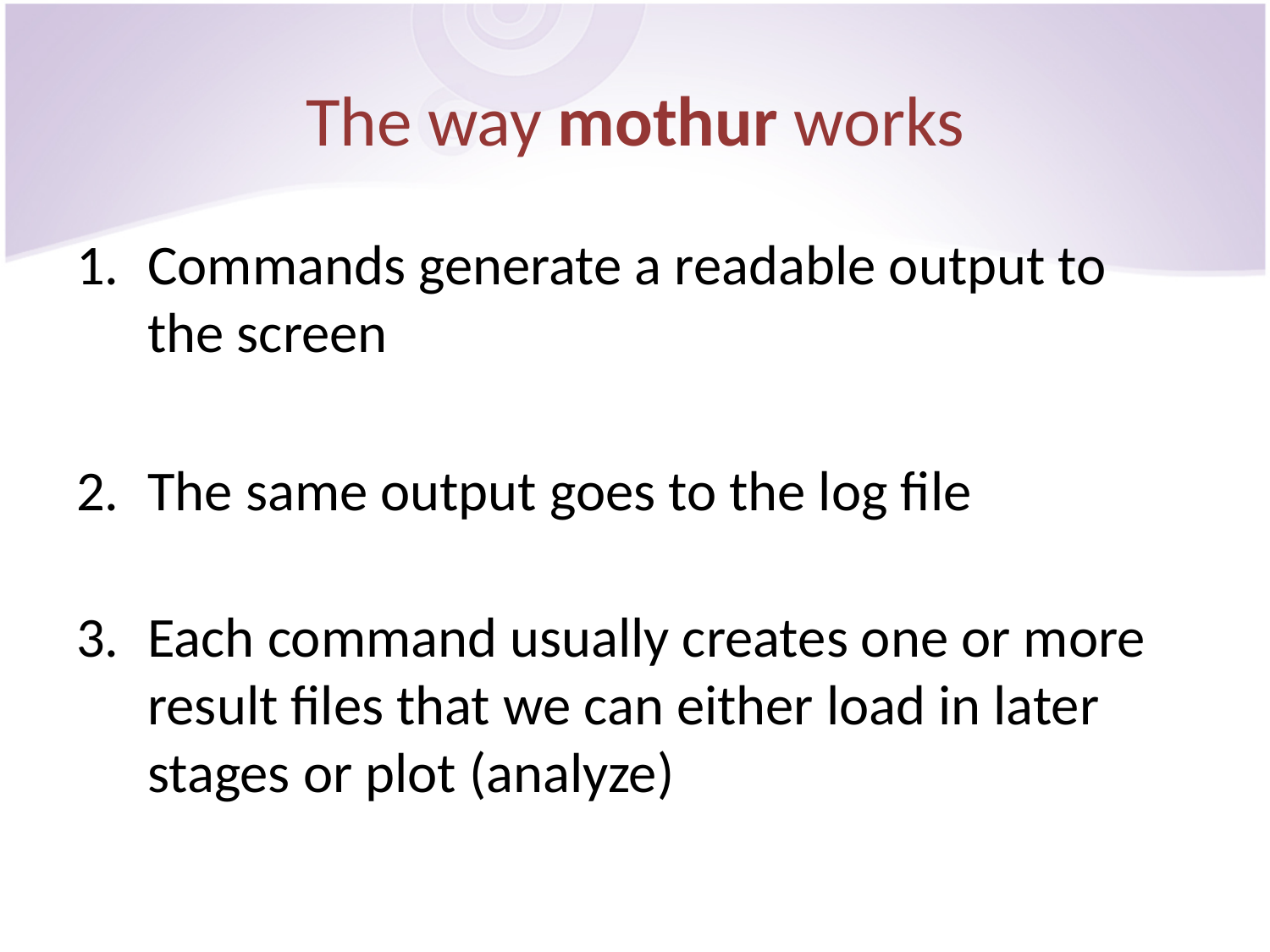

# The way mothur works
Commands generate a readable output to the screen

The same output goes to the log file
Each command usually creates one or more result files that we can either load in later stages or plot (analyze)